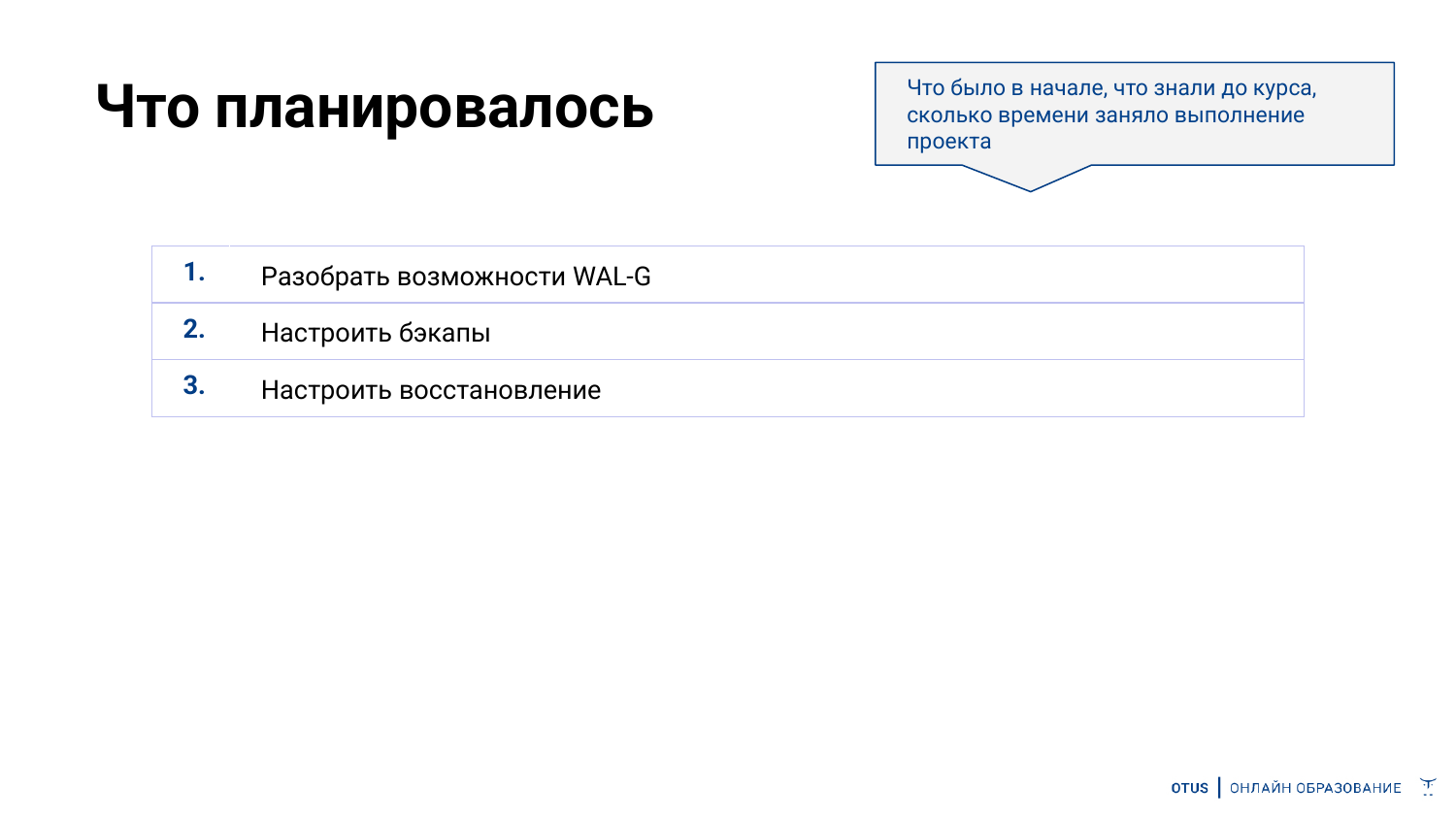

# Что планировалось
Что было в начале, что знали до курса, сколько времени заняло выполнение проекта
| 1. | Разобрать возможности WAL-G |
| --- | --- |
| 2. | Настроить бэкапы |
| 3. | Настроить восстановление |